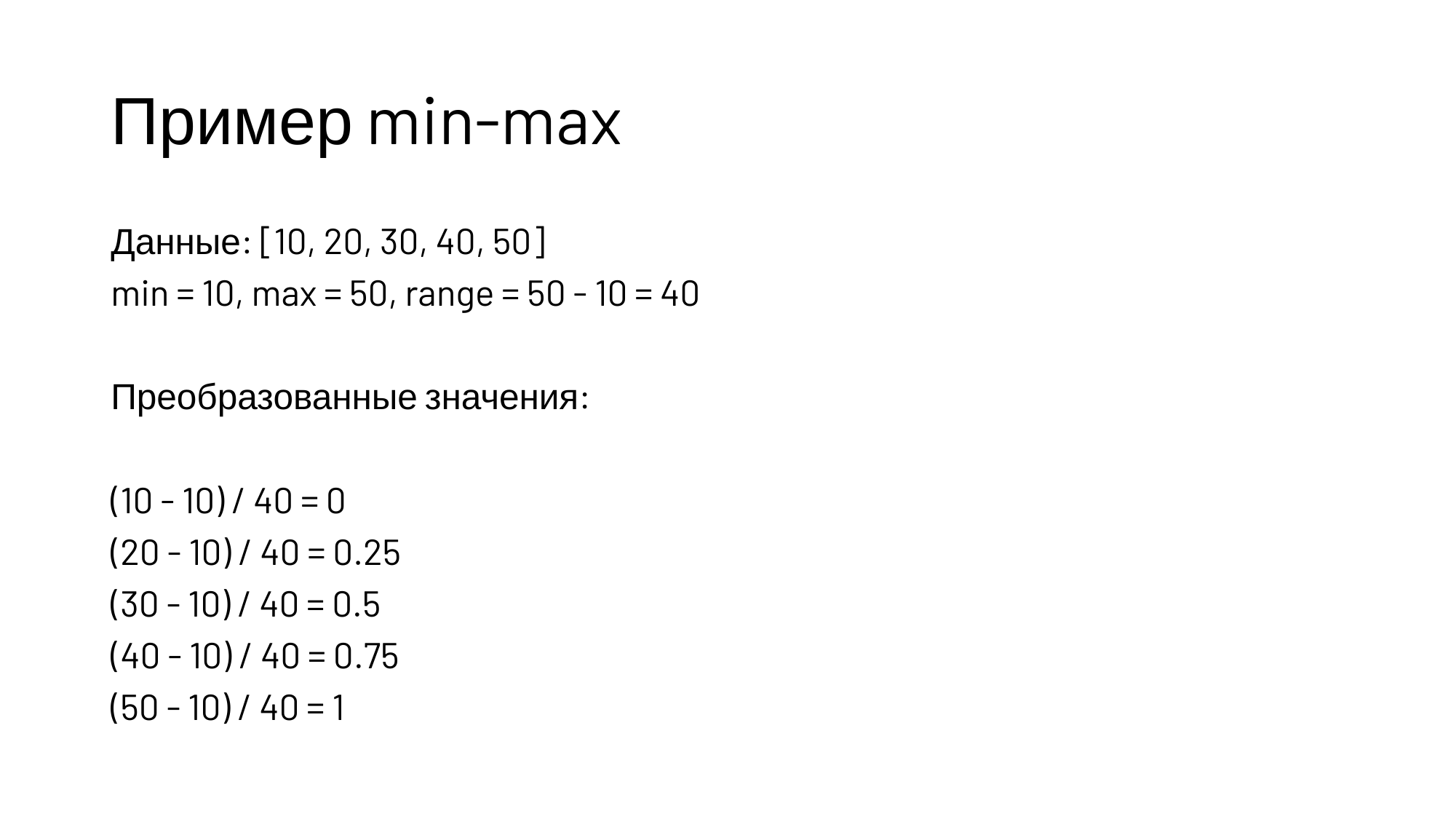

# Пример min-max
Данные: [10, 20, 30, 40, 50]
min = 10, max = 50, range = 50 - 10 = 40

Преобразованные значения:

(10 - 10) / 40 = 0
(20 - 10) / 40 = 0.25
(30 - 10) / 40 = 0.5
(40 - 10) / 40 = 0.75
(50 - 10) / 40 = 1